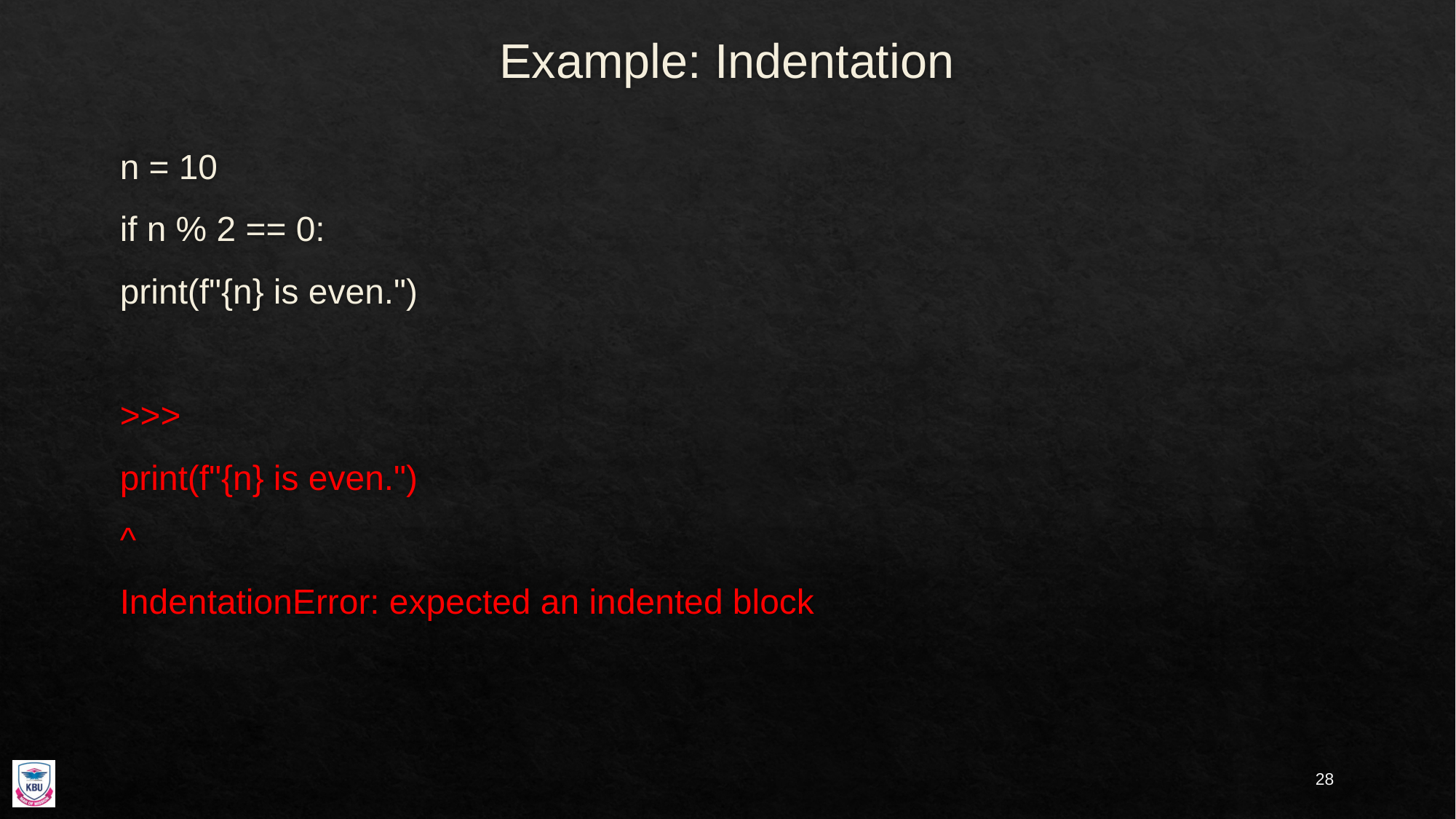

# Example: Indentation
n = 10
if n % 2 == 0:
print(f"{n} is even.")

>>>
print(f"{n} is even.")
^
IndentationError: expected an indented block
28